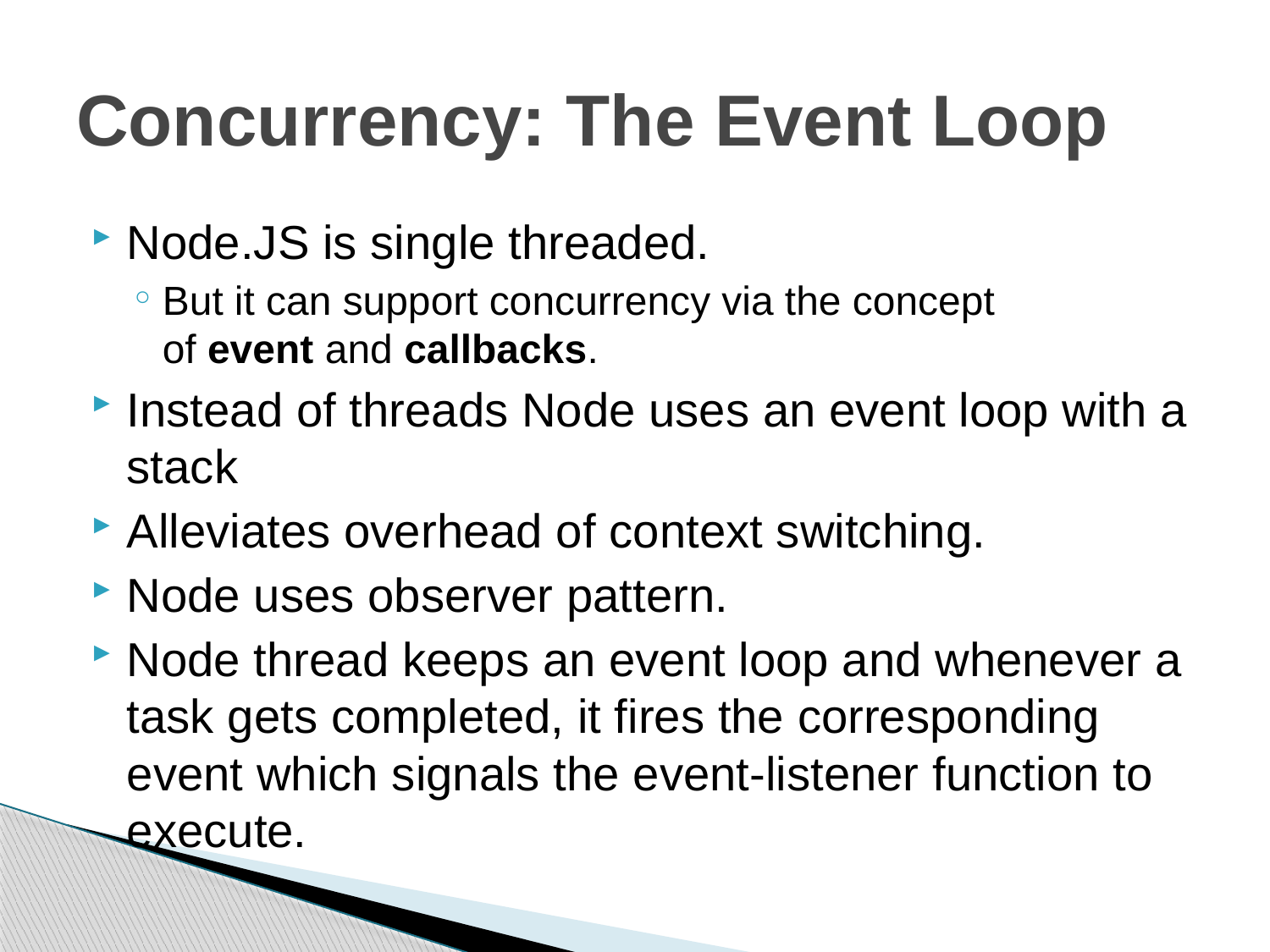

# Concurrency: The Event Loop
Node.JS is single threaded.
But it can support concurrency via the concept of event and callbacks.
Instead of threads Node uses an event loop with a stack
Alleviates overhead of context switching.
Node uses observer pattern.
Node thread keeps an event loop and whenever a task gets completed, it fires the corresponding event which signals the event-listener function to execute.